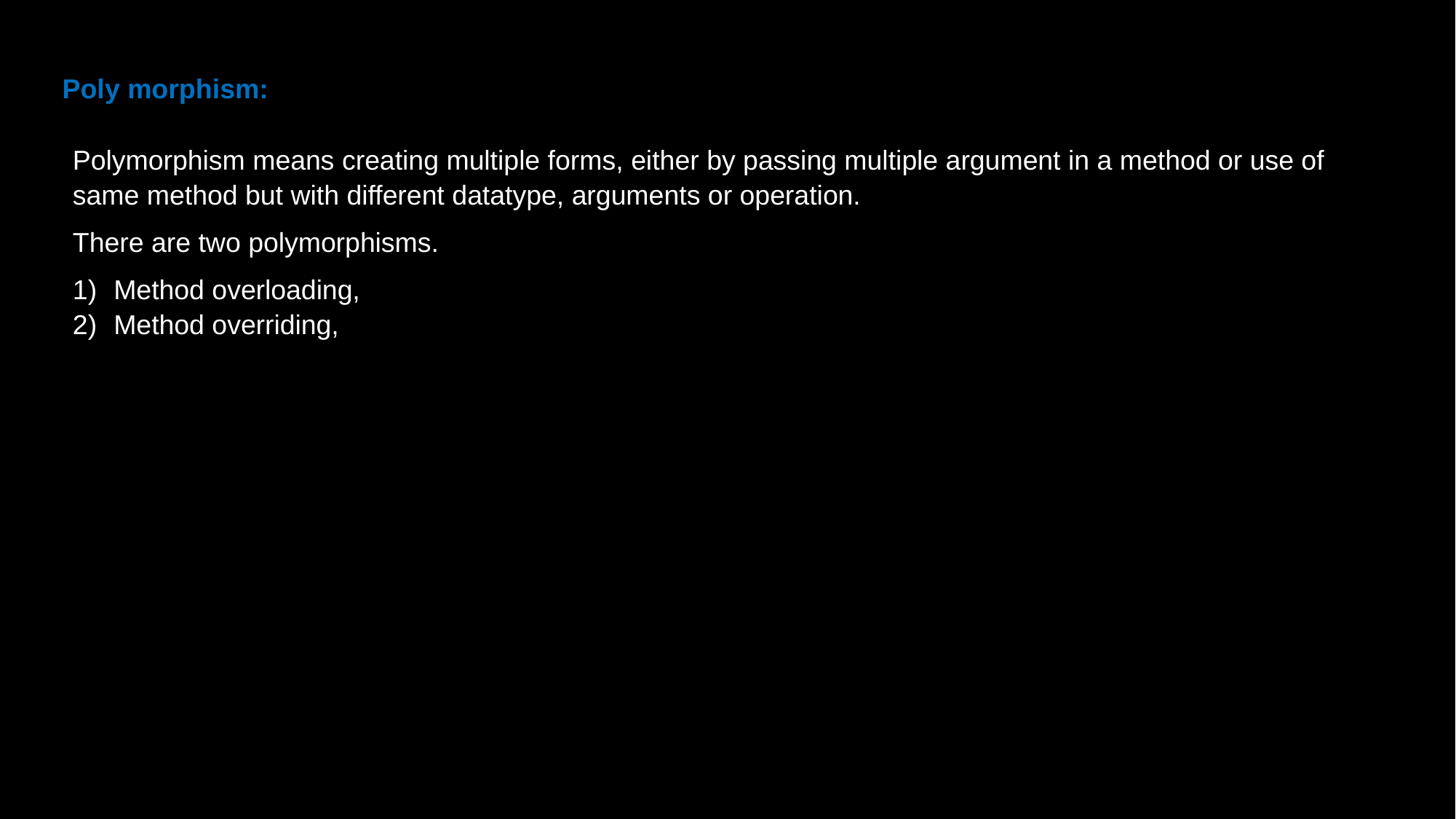

Poly morphism:
Polymorphism means creating multiple forms, either by passing multiple argument in a method or use of same method but with different datatype, arguments or operation.
There are two polymorphisms.
Method overloading,
Method overriding,